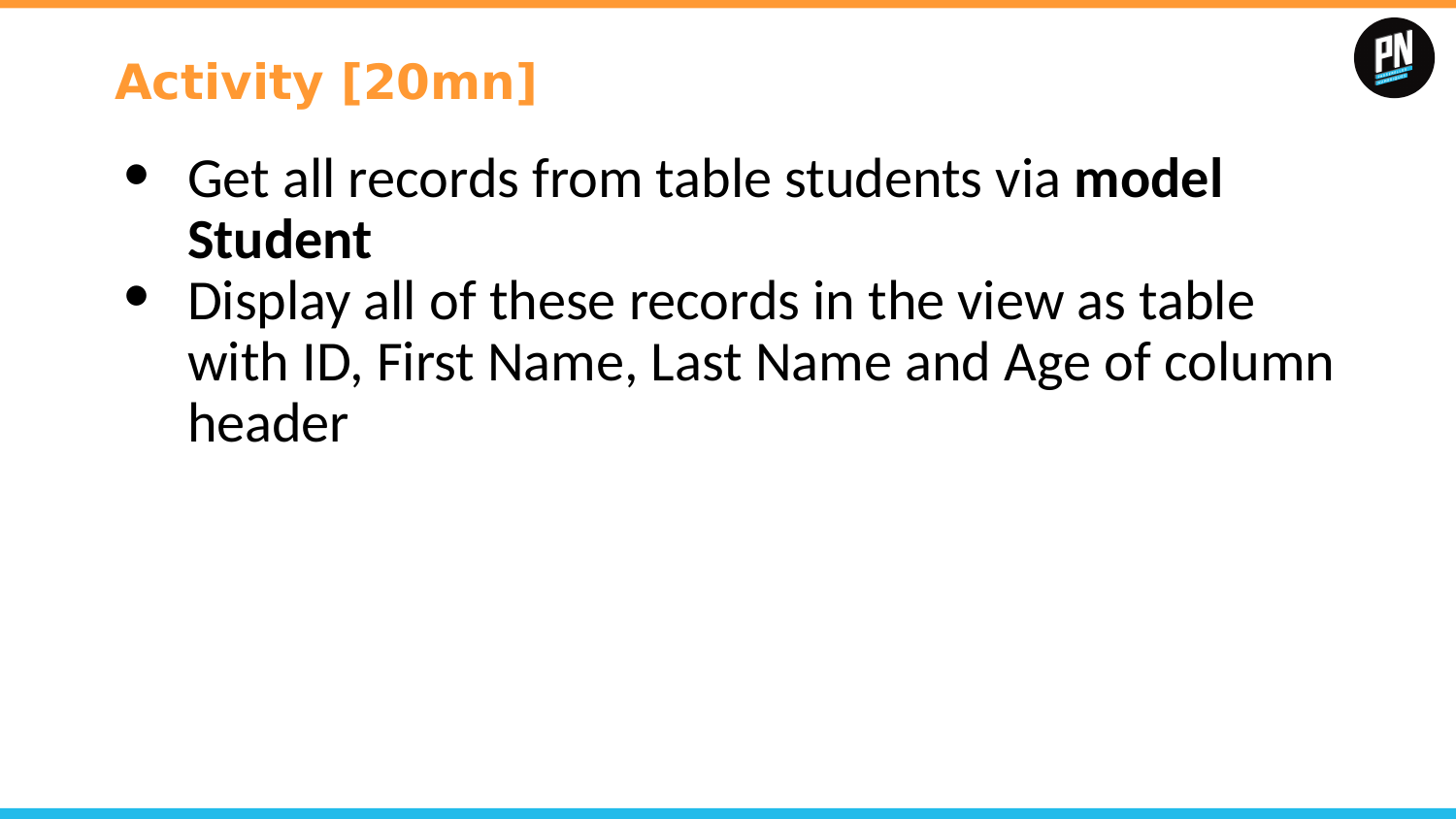

# Activity [20mn]
Get all records from table students via model Student
Display all of these records in the view as table with ID, First Name, Last Name and Age of column header